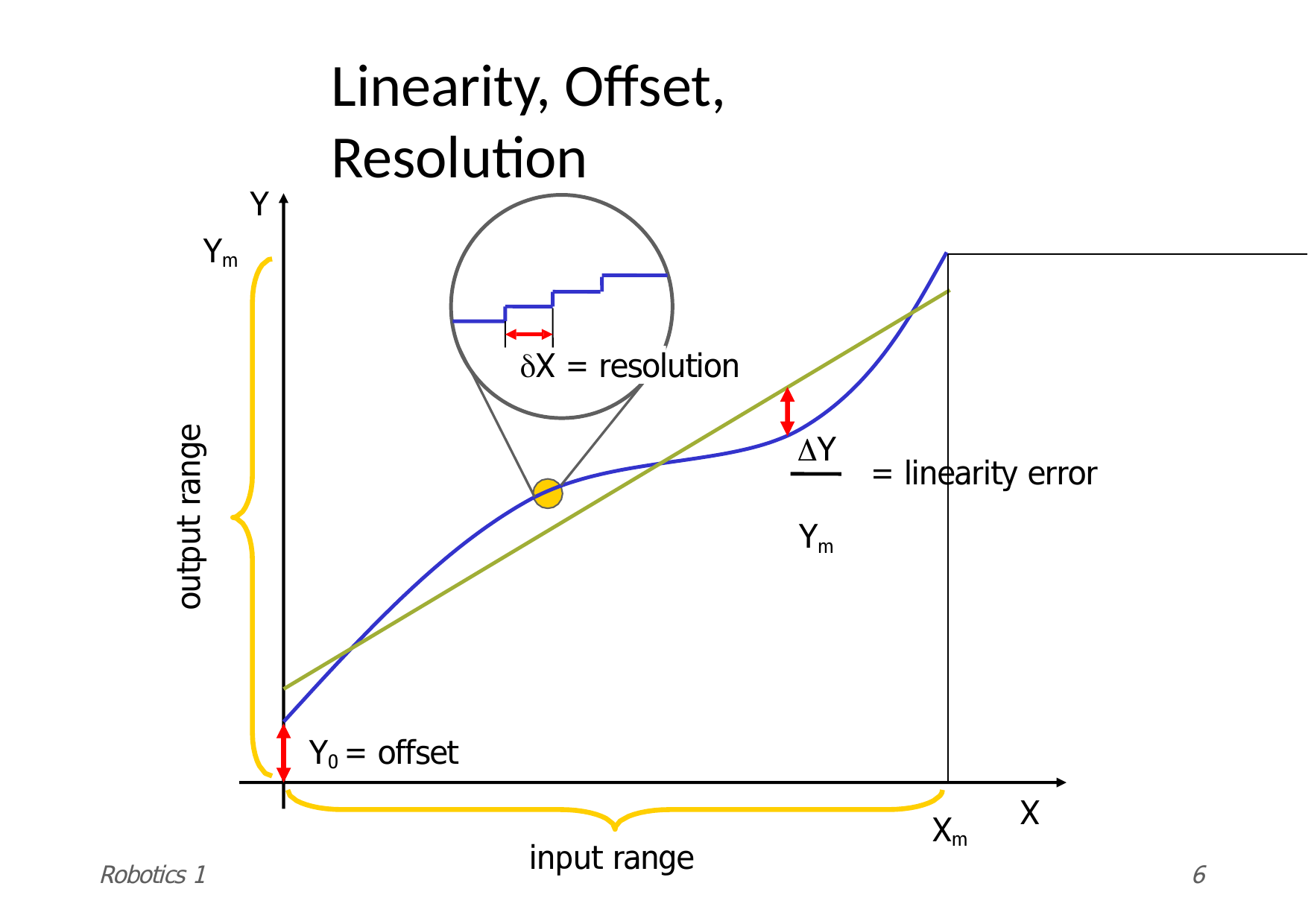

# Linearity, Offset, Resolution
Y
Ym

δX = resolution

output range
ΔY  Ym
= linearity error

Y0 = offset
X
Xm
input range
Robotics 1
6